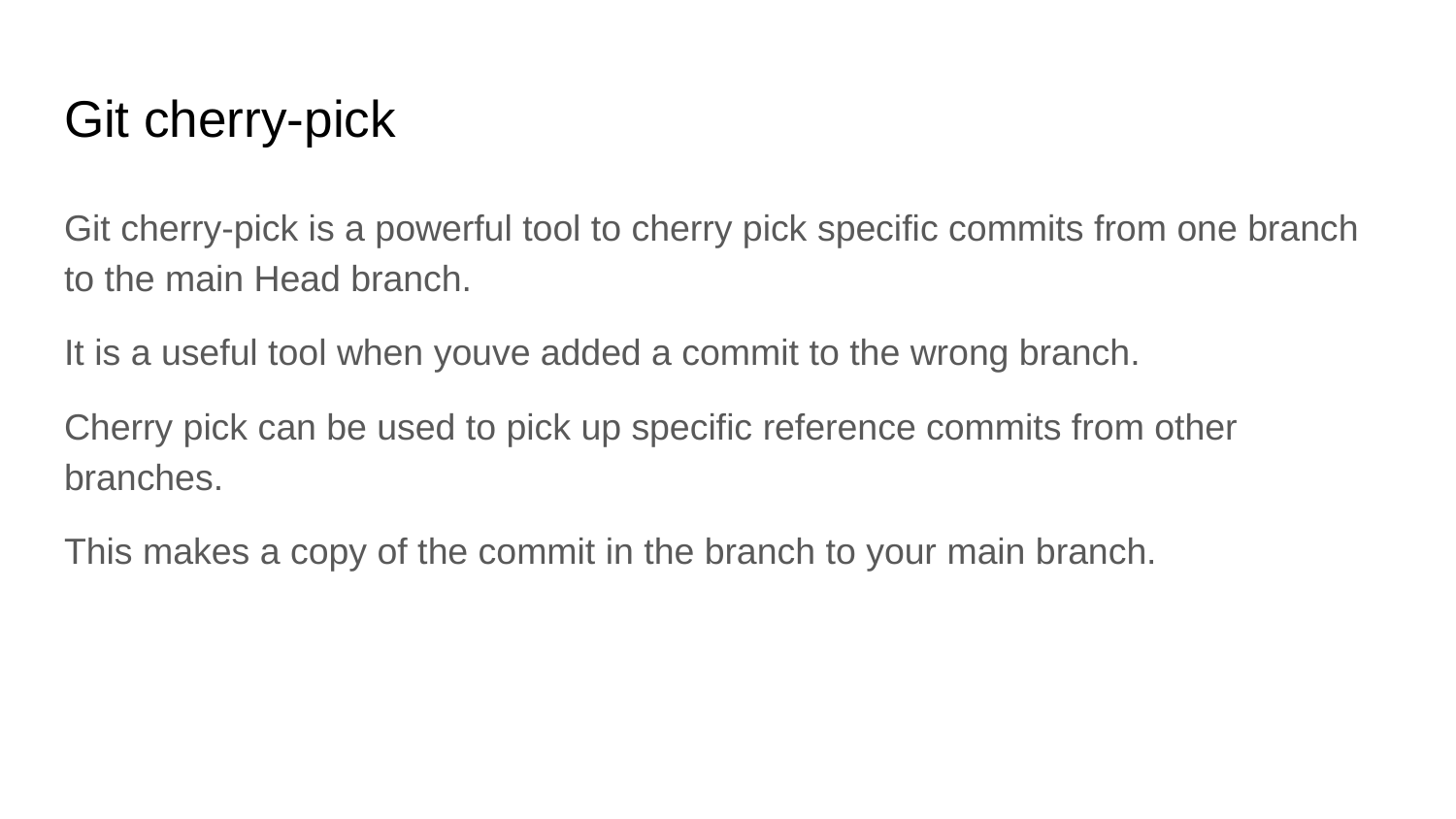

# Git cherry-pick
Git cherry-pick is a powerful tool to cherry pick specific commits from one branch to the main Head branch.
It is a useful tool when youve added a commit to the wrong branch.
Cherry pick can be used to pick up specific reference commits from other branches.
This makes a copy of the commit in the branch to your main branch.